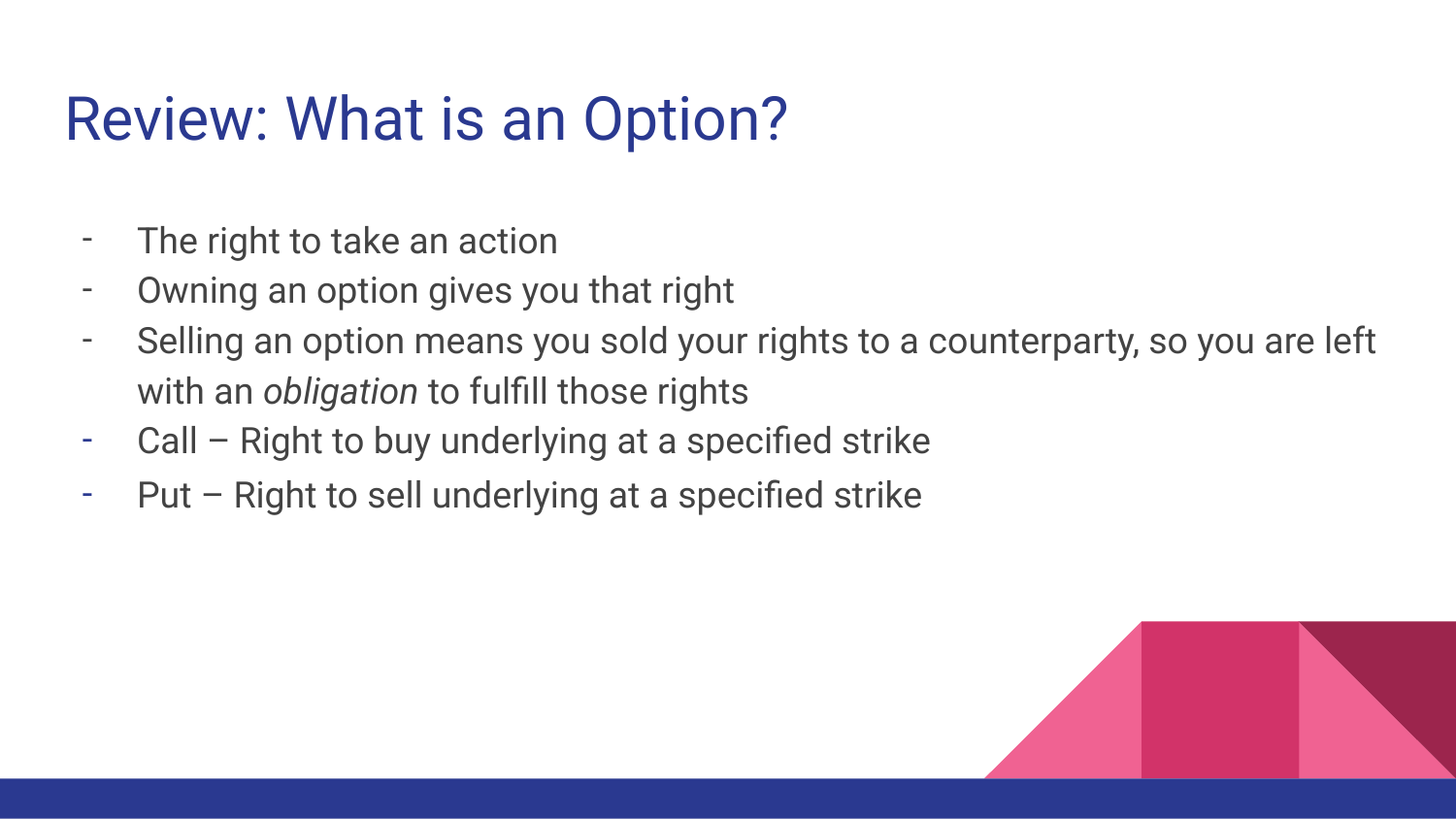

# Review: What is an Option?
The right to take an action
Owning an option gives you that right
Selling an option means you sold your rights to a counterparty, so you are left with an obligation to fulfill those rights
Call – Right to buy underlying at a specified strike
Put – Right to sell underlying at a specified strike